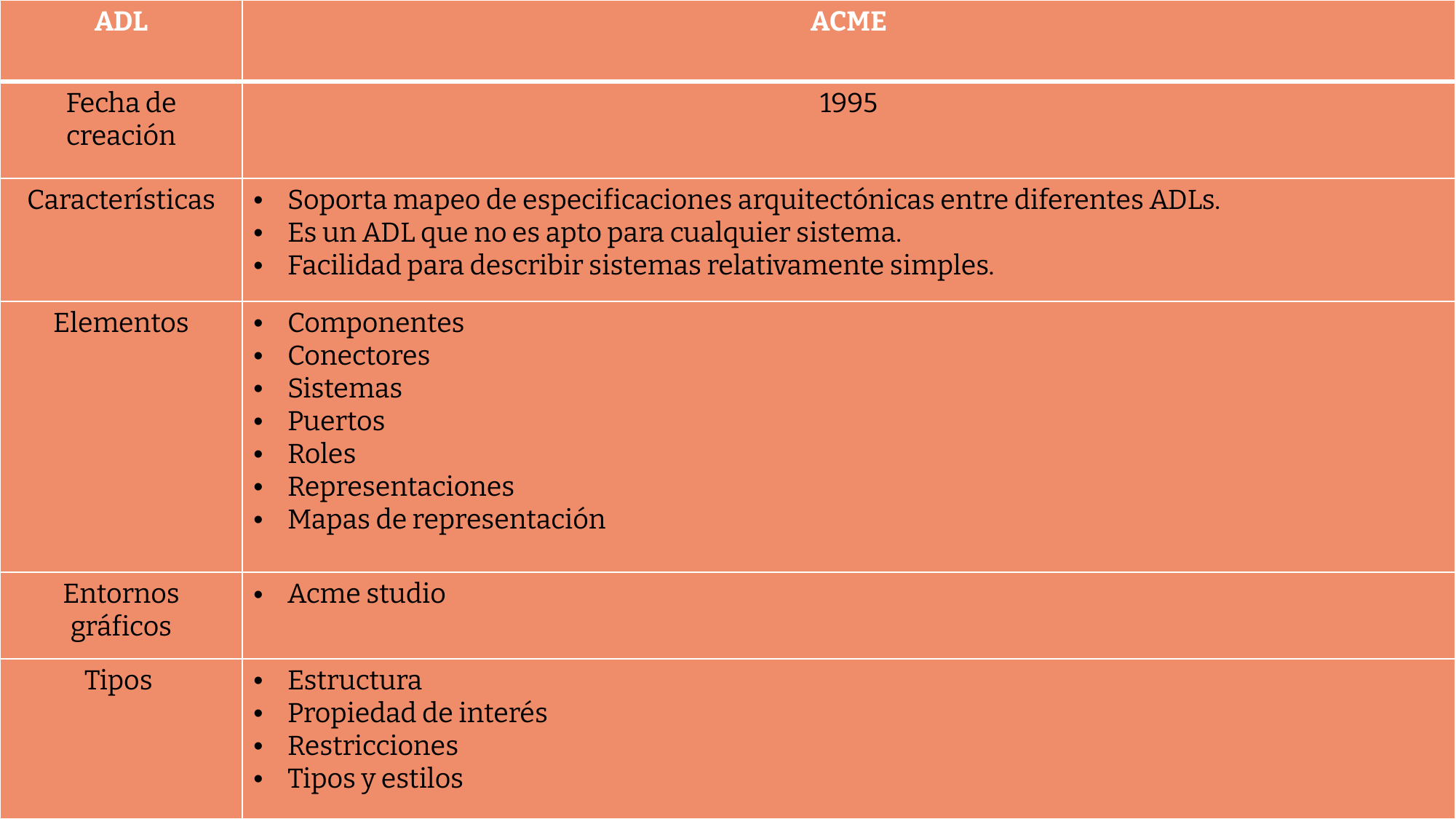

| ADL | ACME |
| --- | --- |
| Fecha de creación | 1995 |
| Características | Soporta mapeo de especificaciones arquitectónicas entre diferentes ADLs. Es un ADL que no es apto para cualquier sistema. Facilidad para describir sistemas relativamente simples. |
| Elementos | Componentes Conectores Sistemas Puertos Roles Representaciones Mapas de representación |
| Entornos gráficos | Acme studio |
| Tipos | Estructura Propiedad de interés Restricciones Tipos y estilos |